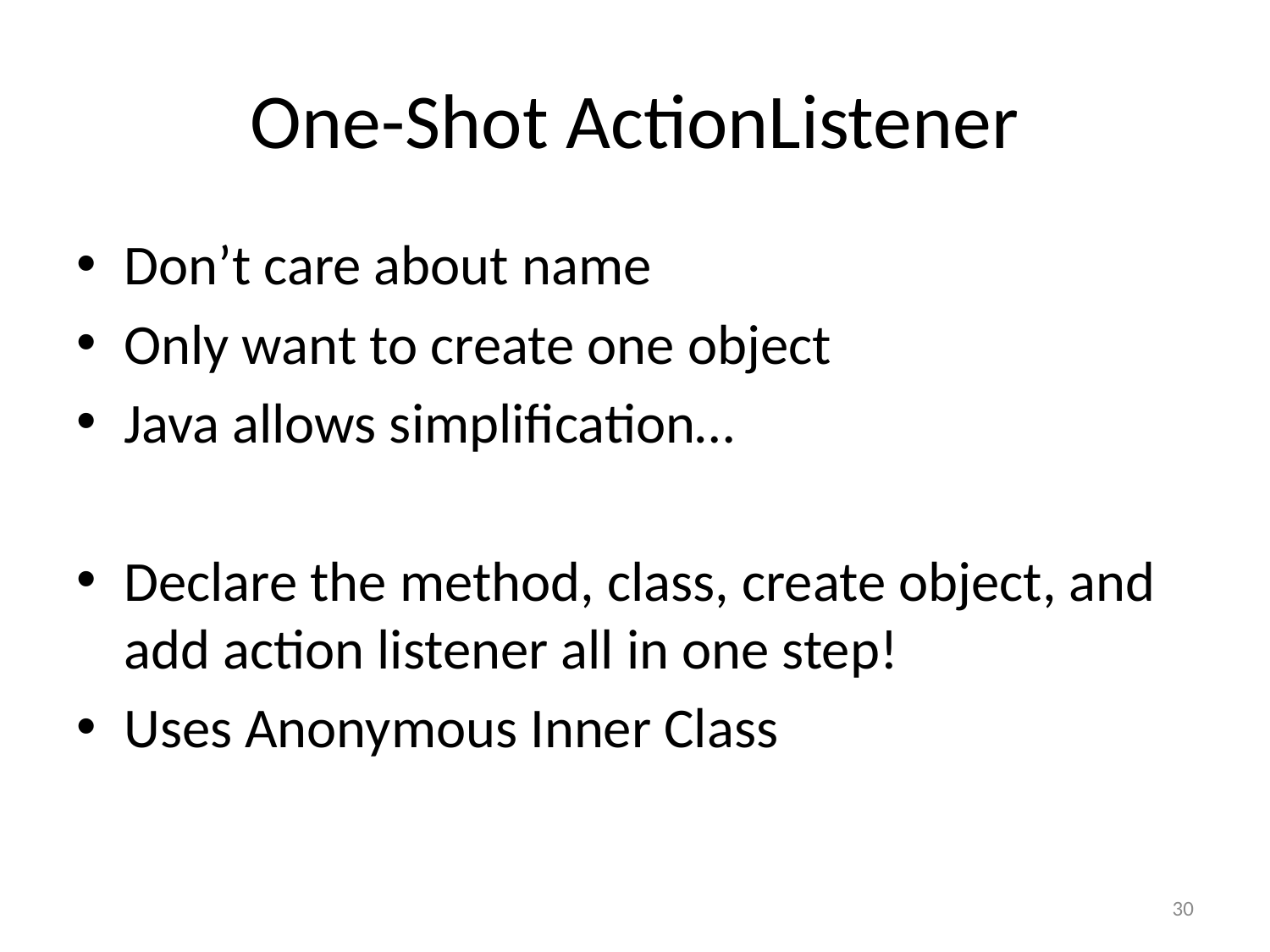

# One-Shot ActionListener
Don’t care about name
Only want to create one object
Java allows simplification…

Declare the method, class, create object, and add action listener all in one step!
Uses Anonymous Inner Class
30